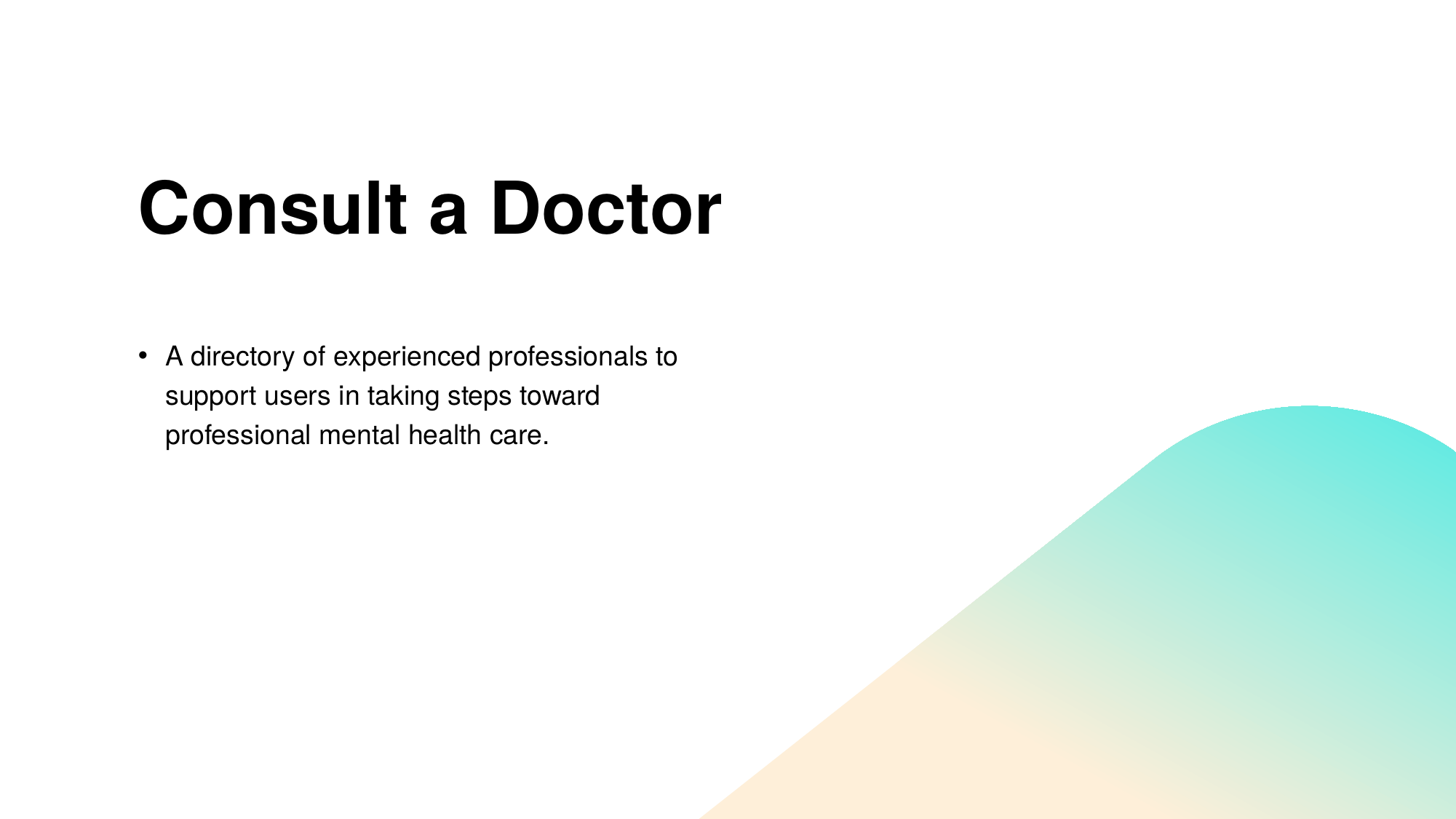

# Consult a Doctor
A directory of experienced professionals to support users in taking steps toward professional mental health care.